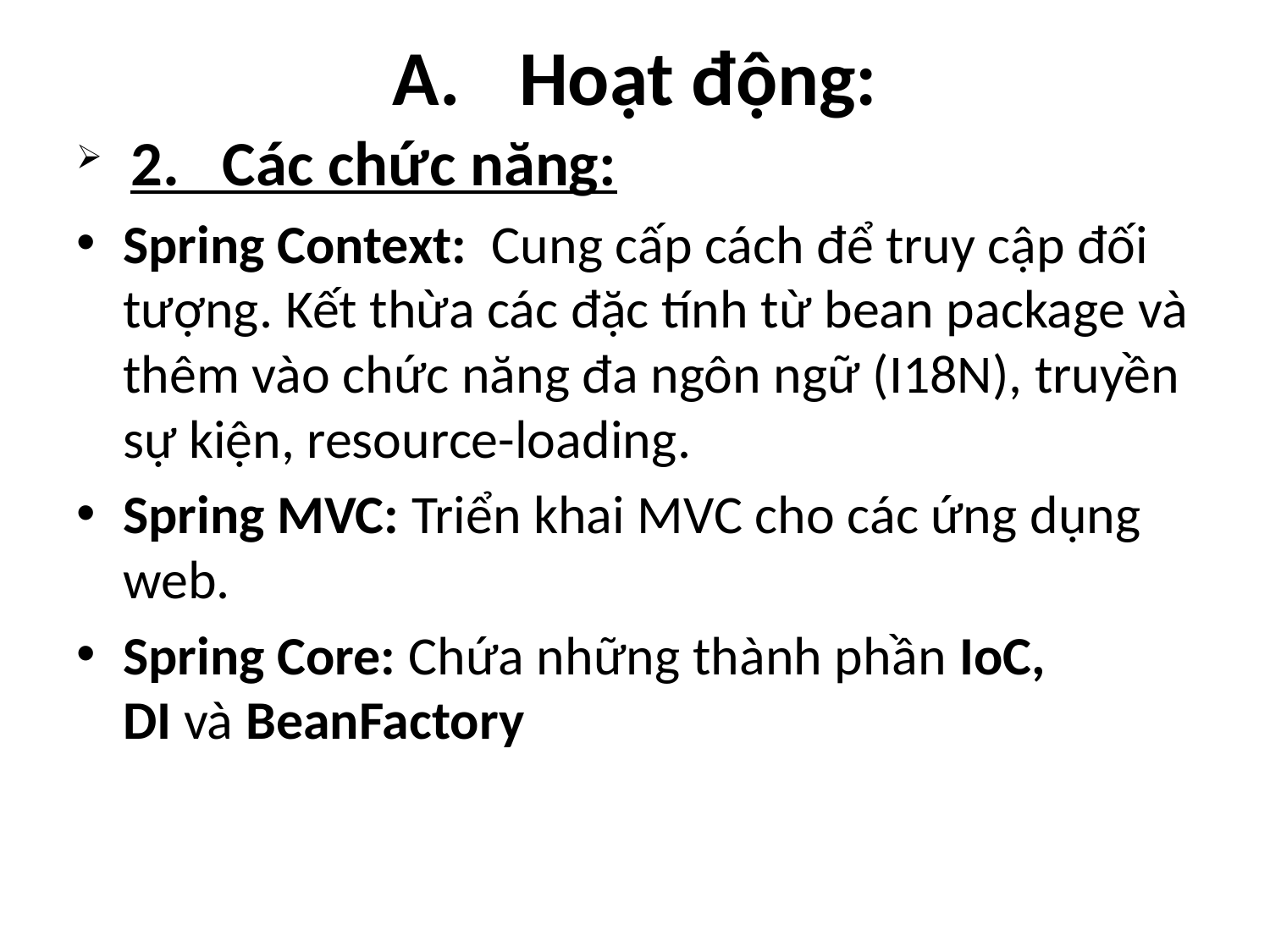

# A.	Hoạt động:
 2.   Các chức năng:
Spring Context:  Cung cấp cách để truy cập đối tượng. Kết thừa các đặc tính từ bean package và thêm vào chức năng đa ngôn ngữ (I18N), truyền sự kiện, resource-loading.
Spring MVC: Triển khai MVC cho các ứng dụng web.
Spring Core: Chứa những thành phần IoC, DI và BeanFactory